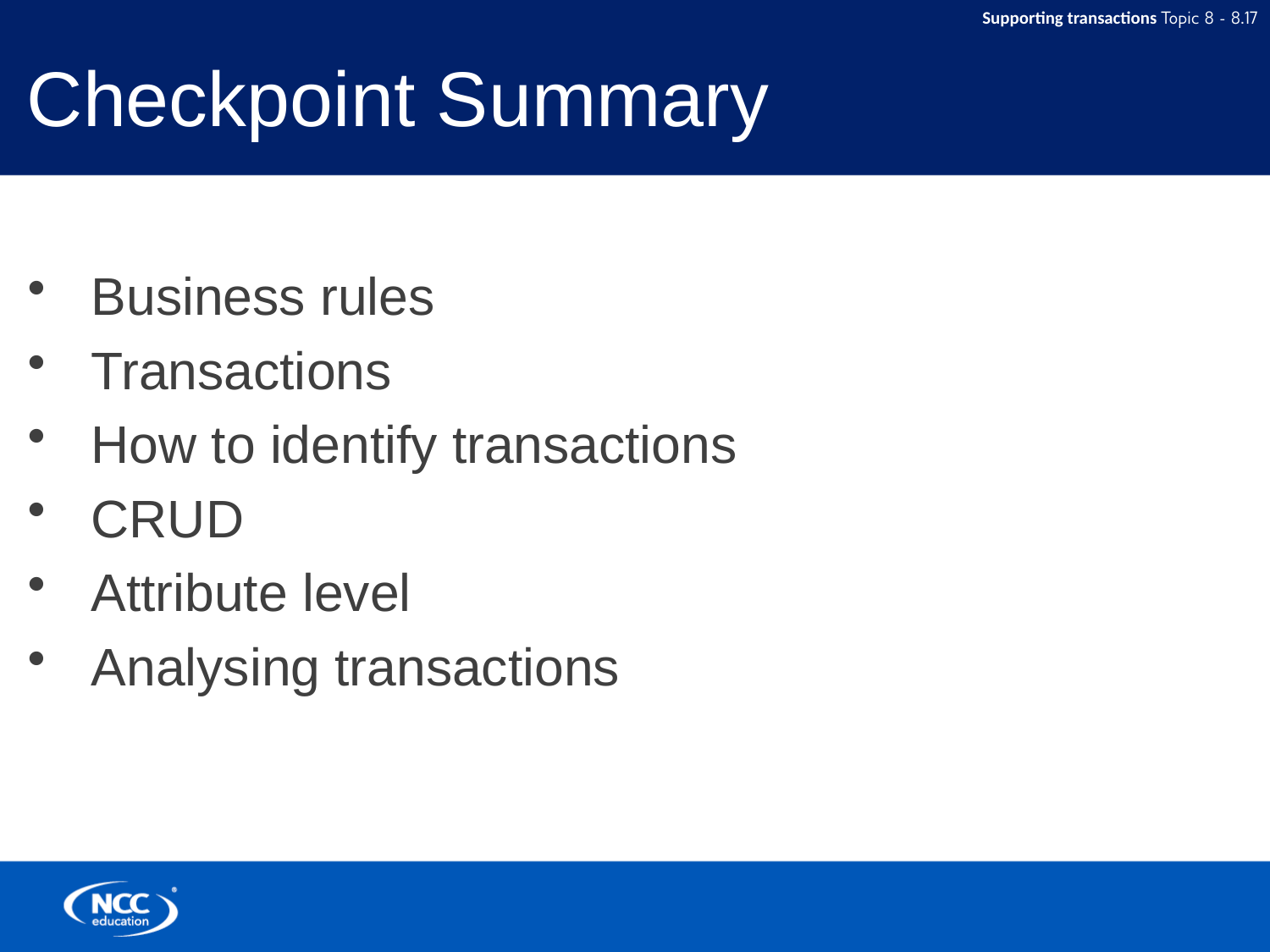

# Checkpoint Summary
Business rules
Transactions
How to identify transactions
CRUD
Attribute level
Analysing transactions